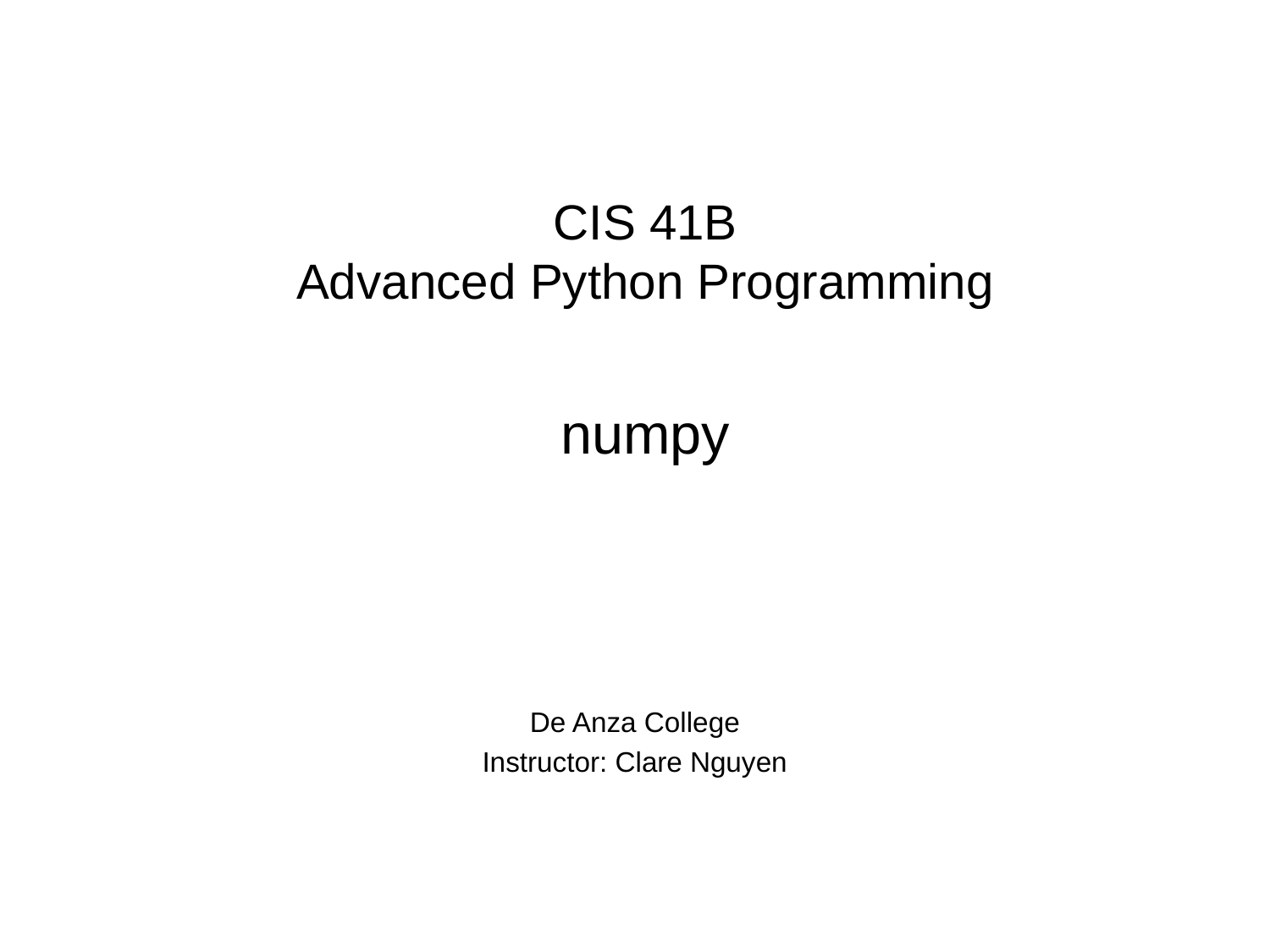

CIS 41B
Advanced Python Programming
numpy
De Anza College
Instructor: Clare Nguyen